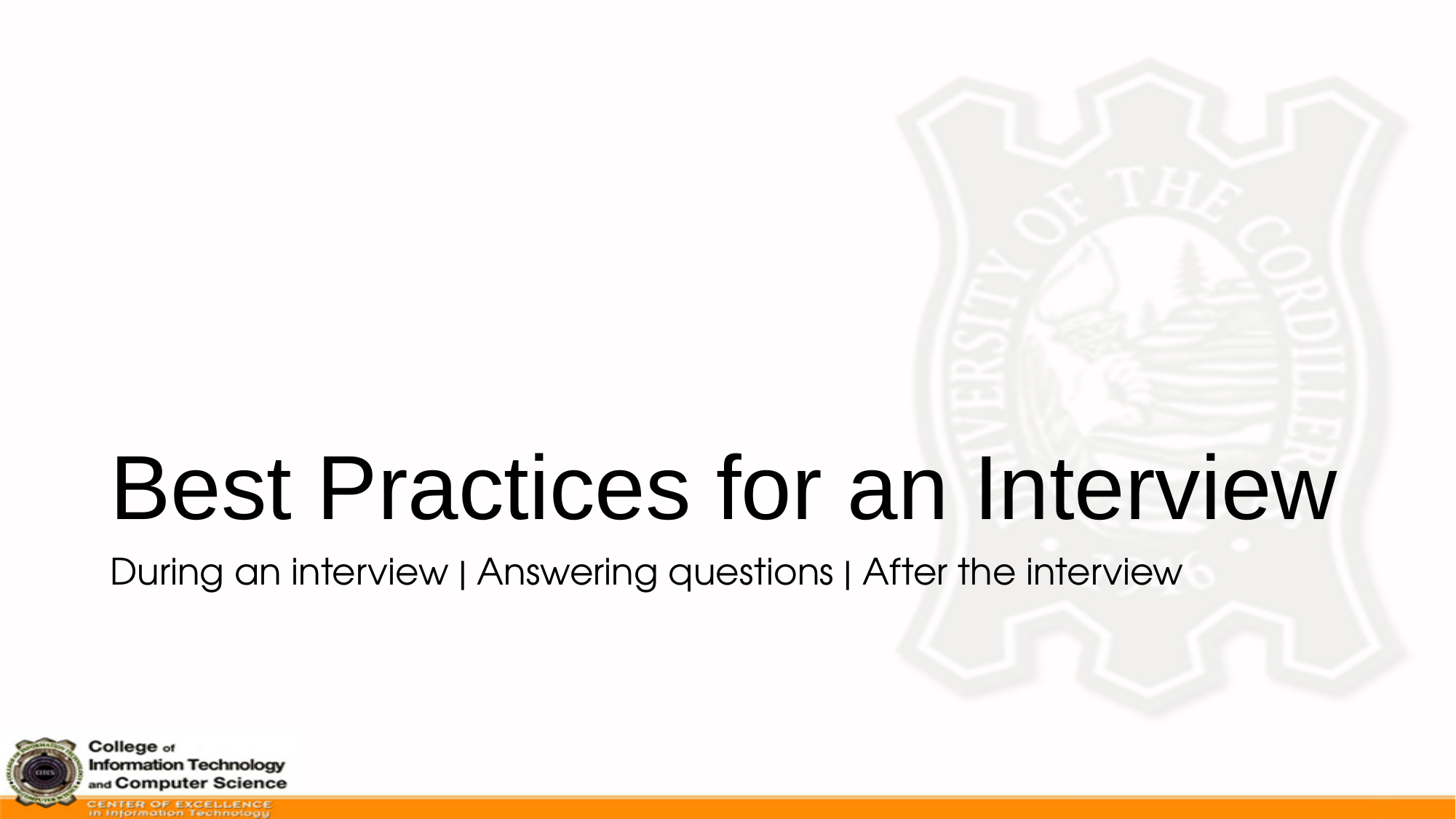

# Best Practices for an Interview
During an interview | Answering questions | After the interview